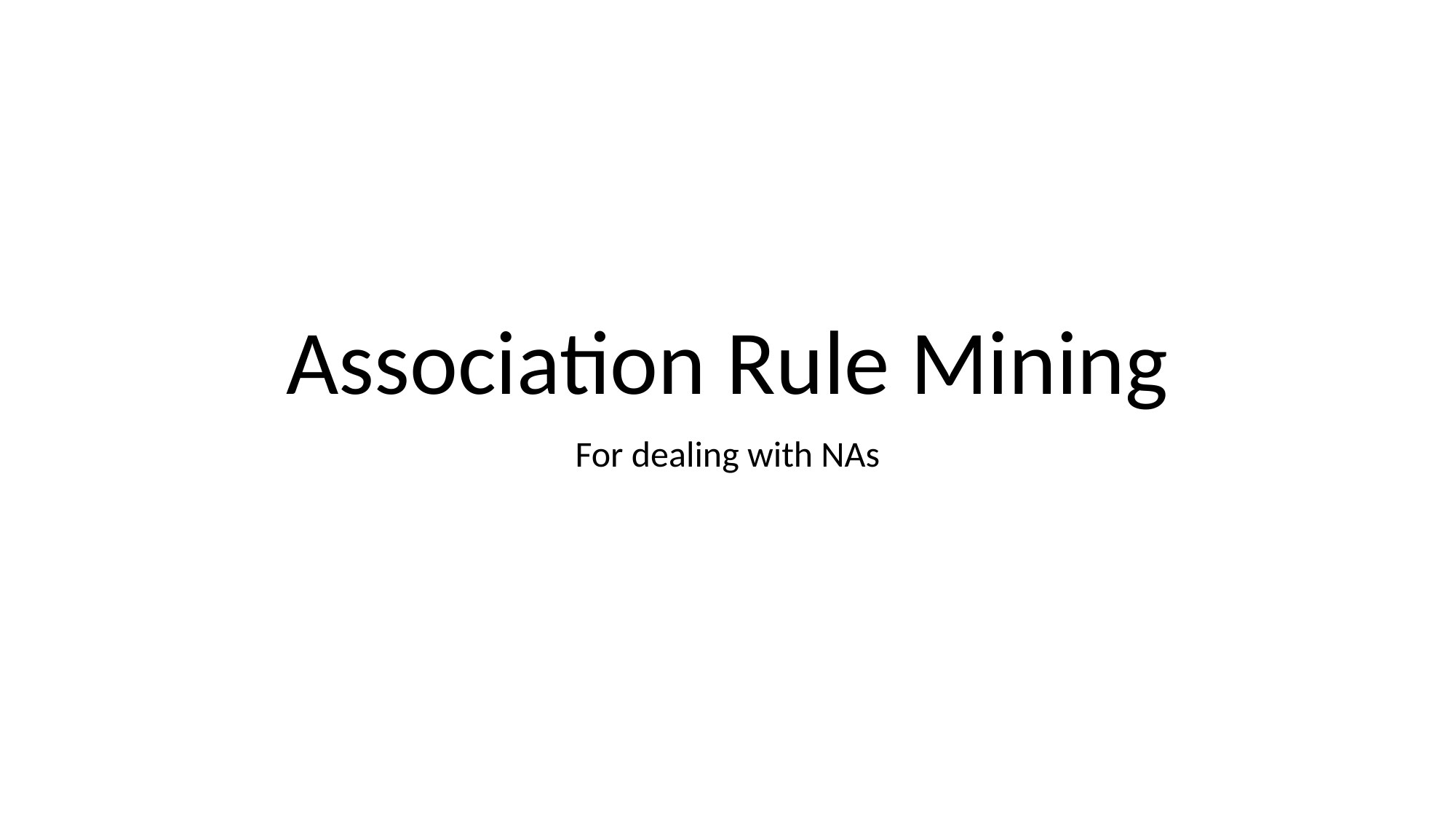

# Association Rule Mining
For dealing with NAs